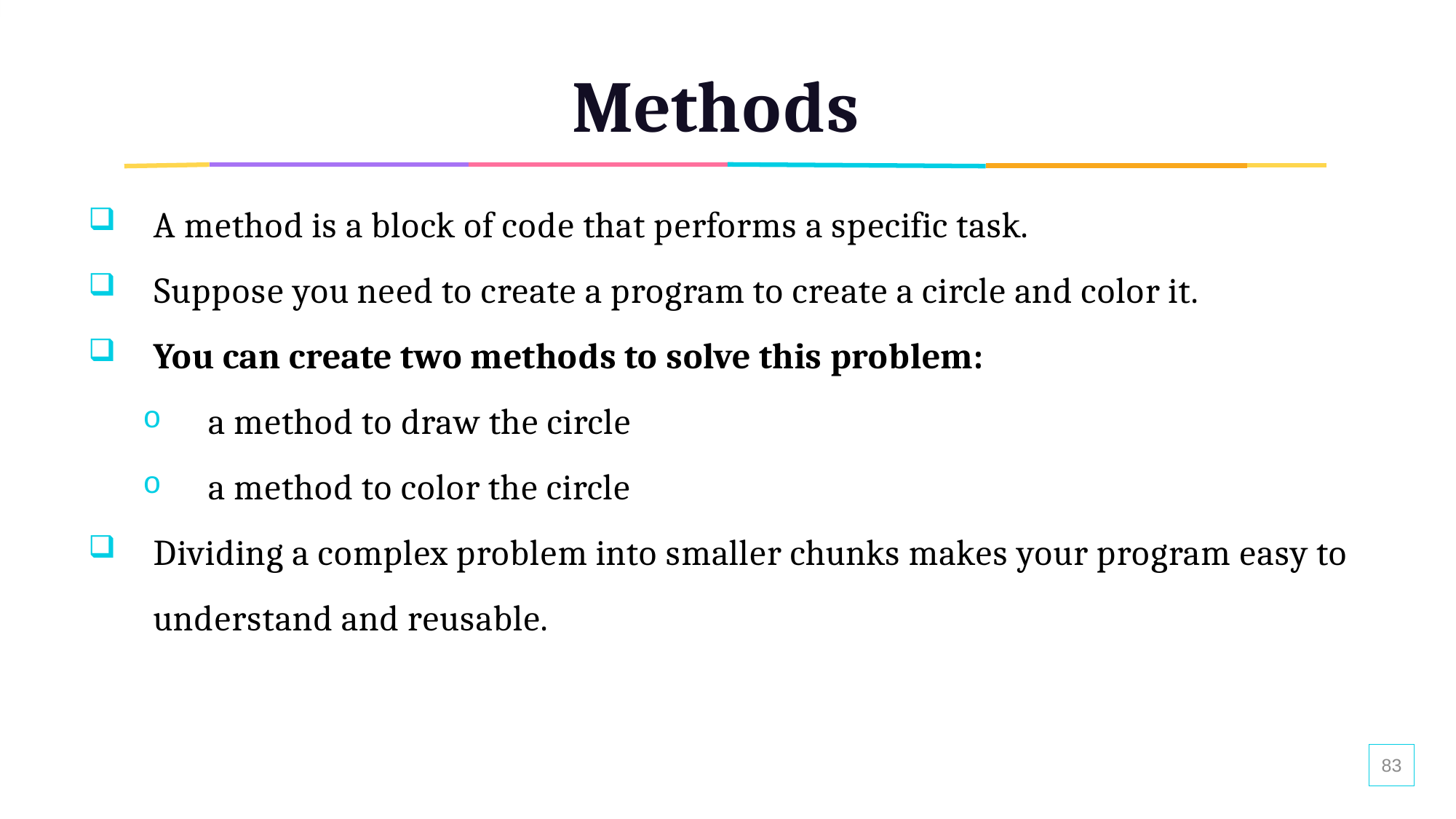

# Methods
A method is a block of code that performs a specific task.
Suppose you need to create a program to create a circle and color it.
You can create two methods to solve this problem:
a method to draw the circle
a method to color the circle
Dividing a complex problem into smaller chunks makes your program easy to understand and reusable.

83